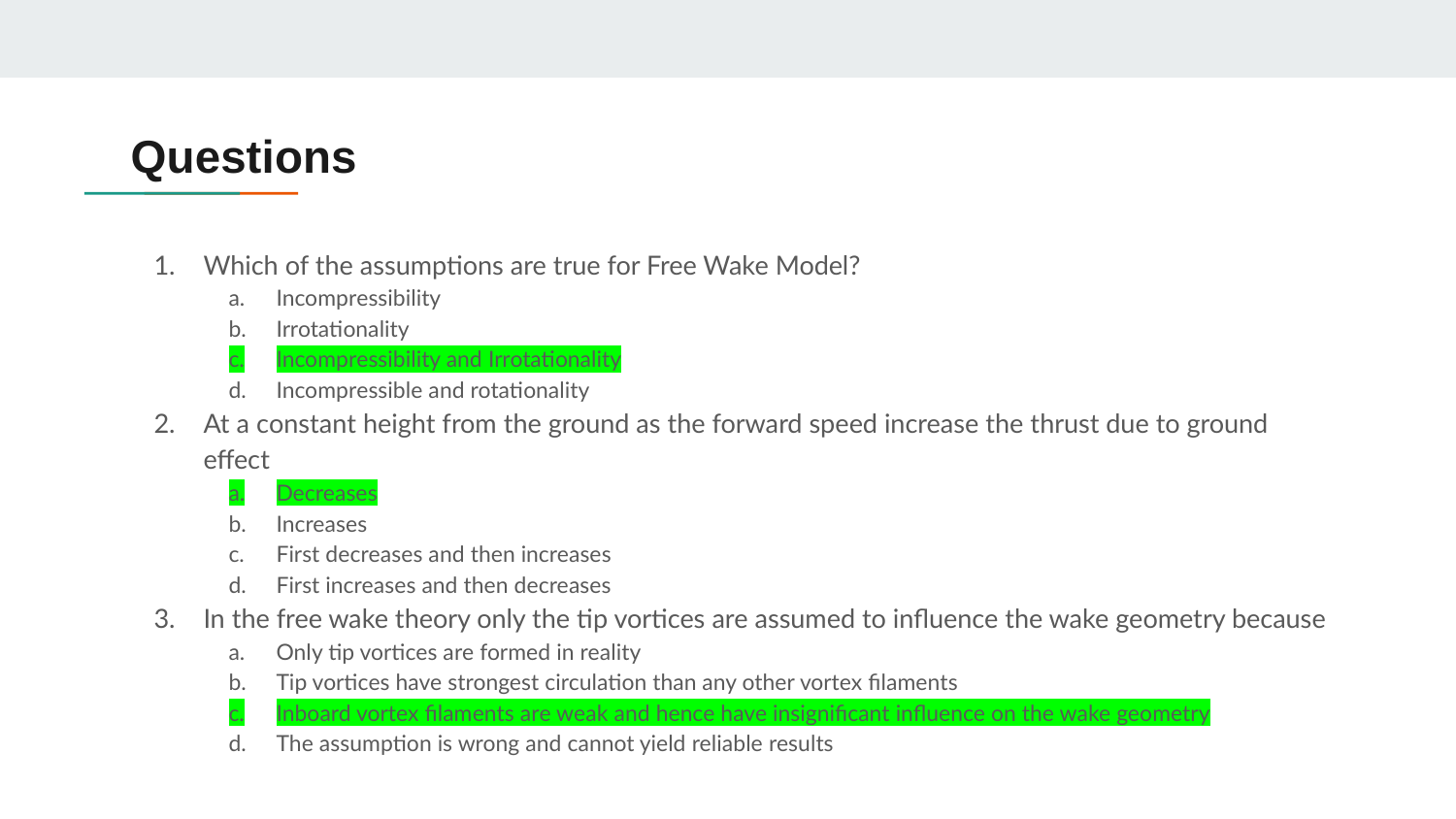

# Questions
Which of the assumptions are true for Free Wake Model?
Incompressibility
Irrotationality
Incompressibility and Irrotationality
Incompressible and rotationality
At a constant height from the ground as the forward speed increase the thrust due to ground effect
Decreases
Increases
First decreases and then increases
First increases and then decreases
In the free wake theory only the tip vortices are assumed to influence the wake geometry because
Only tip vortices are formed in reality
Tip vortices have strongest circulation than any other vortex filaments
Inboard vortex filaments are weak and hence have insignificant influence on the wake geometry
The assumption is wrong and cannot yield reliable results